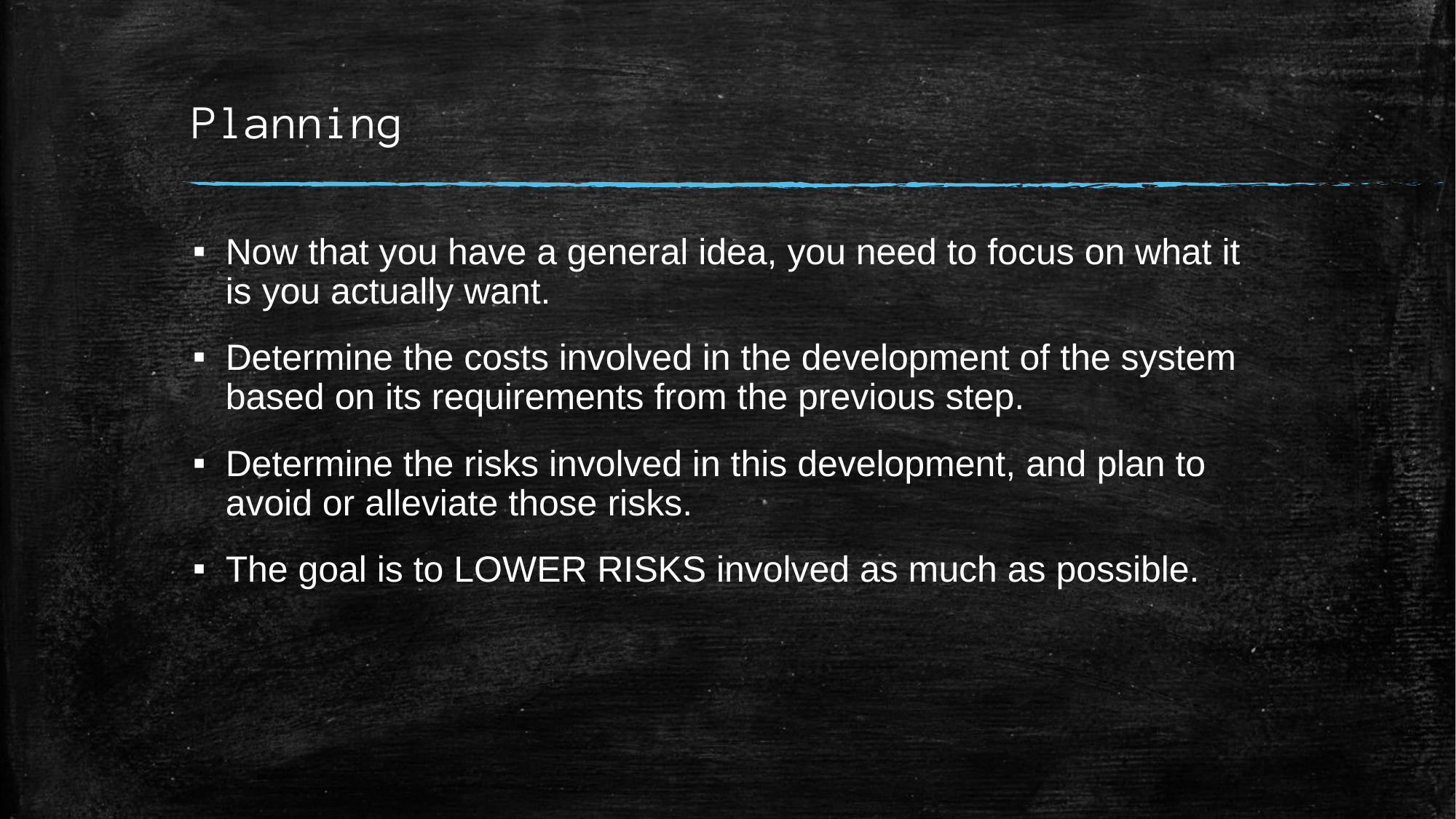

# Planning
Now that you have a general idea, you need to focus on what it is you actually want.
Determine the costs involved in the development of the system based on its requirements from the previous step.
Determine the risks involved in this development, and plan to avoid or alleviate those risks.
The goal is to LOWER RISKS involved as much as possible.